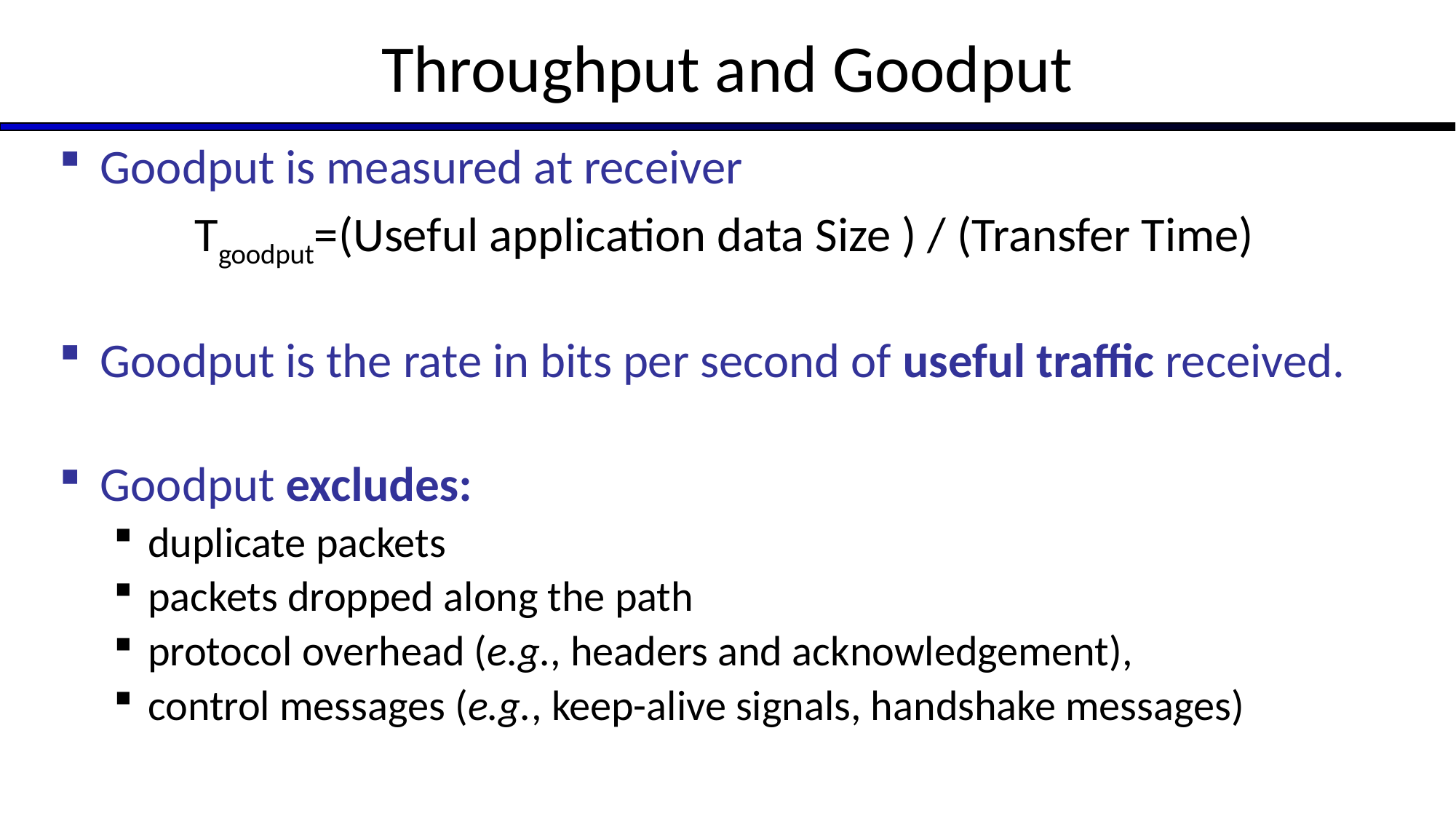

# Throughput and Goodput
Goodput is measured at receiver
Tgoodput=(Useful application data Size ) / (Transfer Time)

Goodput is the rate in bits per second of useful traffic received.

Goodput excludes:
duplicate packets
packets dropped along the path
protocol overhead (e.g., headers and acknowledgement),
control messages (e.g., keep-alive signals, handshake messages)